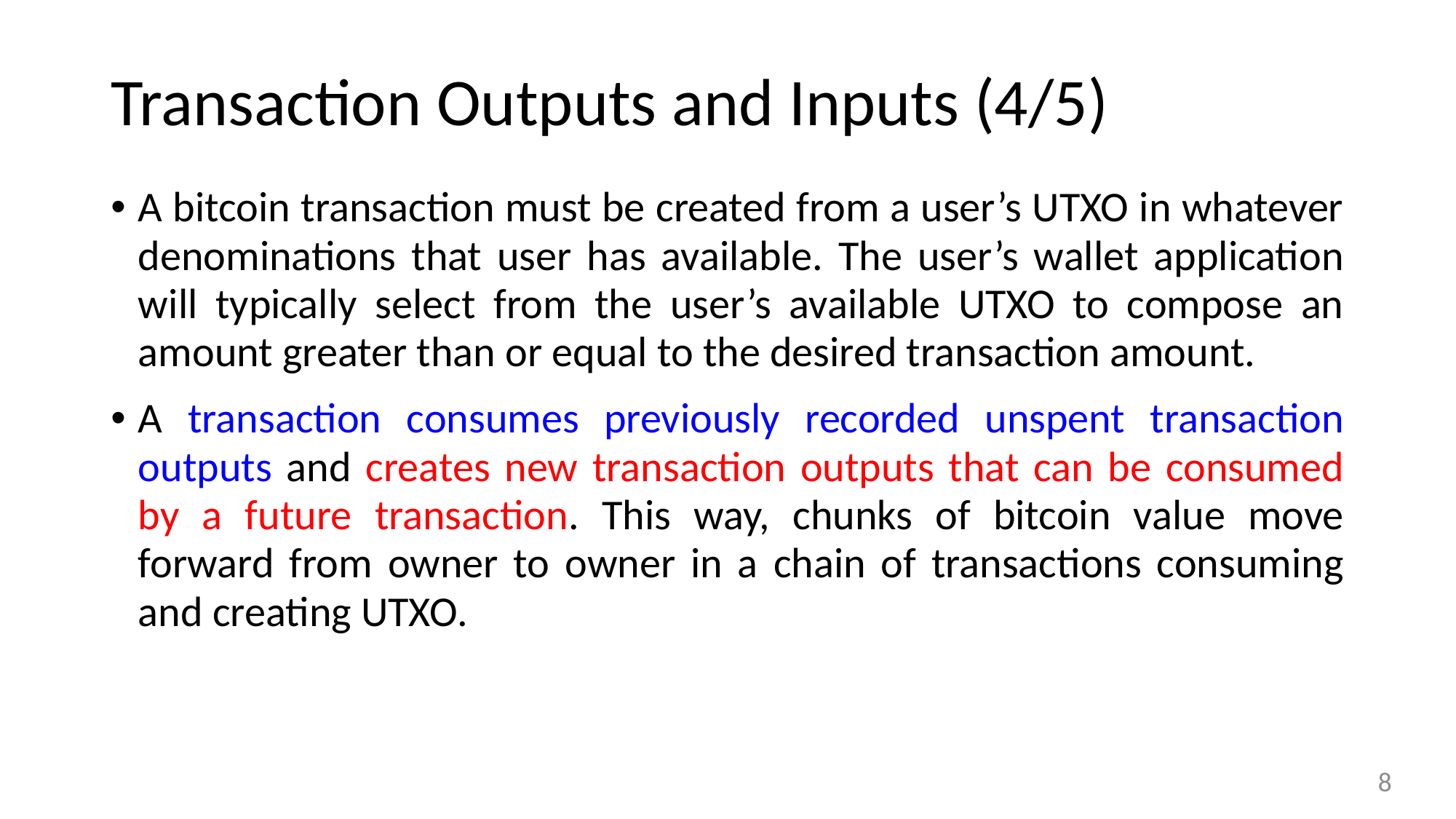

# Transaction Outputs and Inputs (4/5)
A bitcoin transaction must be created from a user’s UTXO in whatever denominations that user has available. The user’s wallet application will typically select from the user’s available UTXO to compose an amount greater than or equal to the desired transaction amount.
A transaction consumes previously recorded unspent transaction outputs and creates new transaction outputs that can be consumed by a future transaction. This way, chunks of bitcoin value move forward from owner to owner in a chain of transactions consuming and creating UTXO.

8